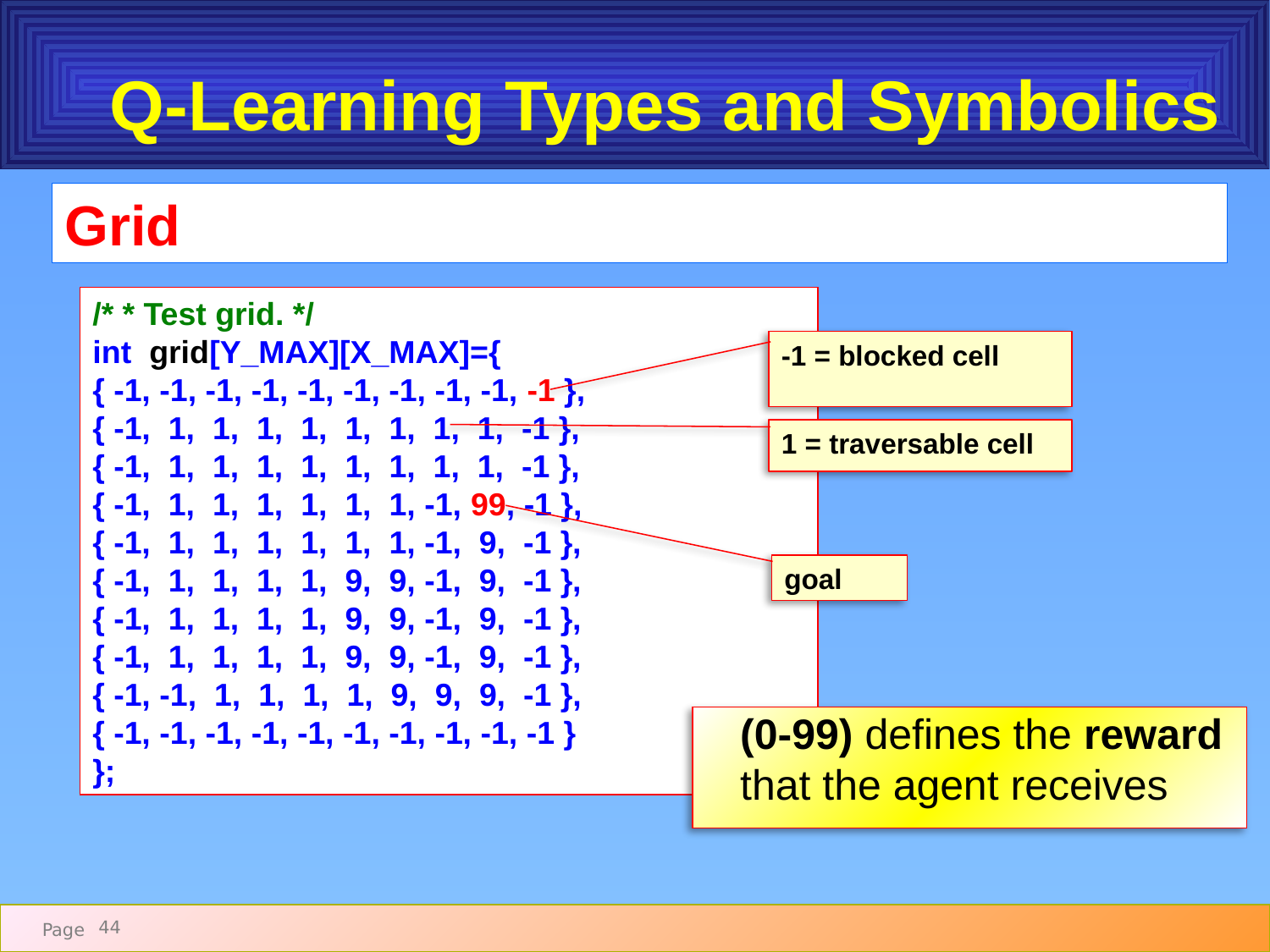

# Q-Learning Types and Symbolics
Grid
/* * Test grid. */
int  grid[Y_MAX][X_MAX]={
{ -1, -1, -1, -1, -1, -1, -1, -1, -1, -1 },
{ -1,  1,  1,  1,  1,  1,  1,  1,  1,  -1 },
{ -1,  1,  1,  1,  1,  1,  1,  1,  1,  -1 },
{ -1,  1,  1,  1,  1,  1,  1, -1, 99, -1 },
{ -1,  1,  1,  1,  1,  1,  1, -1,  9,  -1 },
{ -1,  1,  1,  1,  1,  9,  9, -1,  9,  -1 },
{ -1,  1,  1,  1,  1,  9,  9, -1,  9,  -1 },
{ -1,  1,  1,  1,  1,  9,  9, -1,  9,  -1 },
{ -1, -1,  1,  1,  1,  1,  9,  9,  9,  -1 },
{ -1, -1, -1, -1, -1, -1, -1, -1, -1, -1 }
};
-1 = blocked cell
1 = traversable cell
goal
(0-99) defines the reward that the agent receives
44